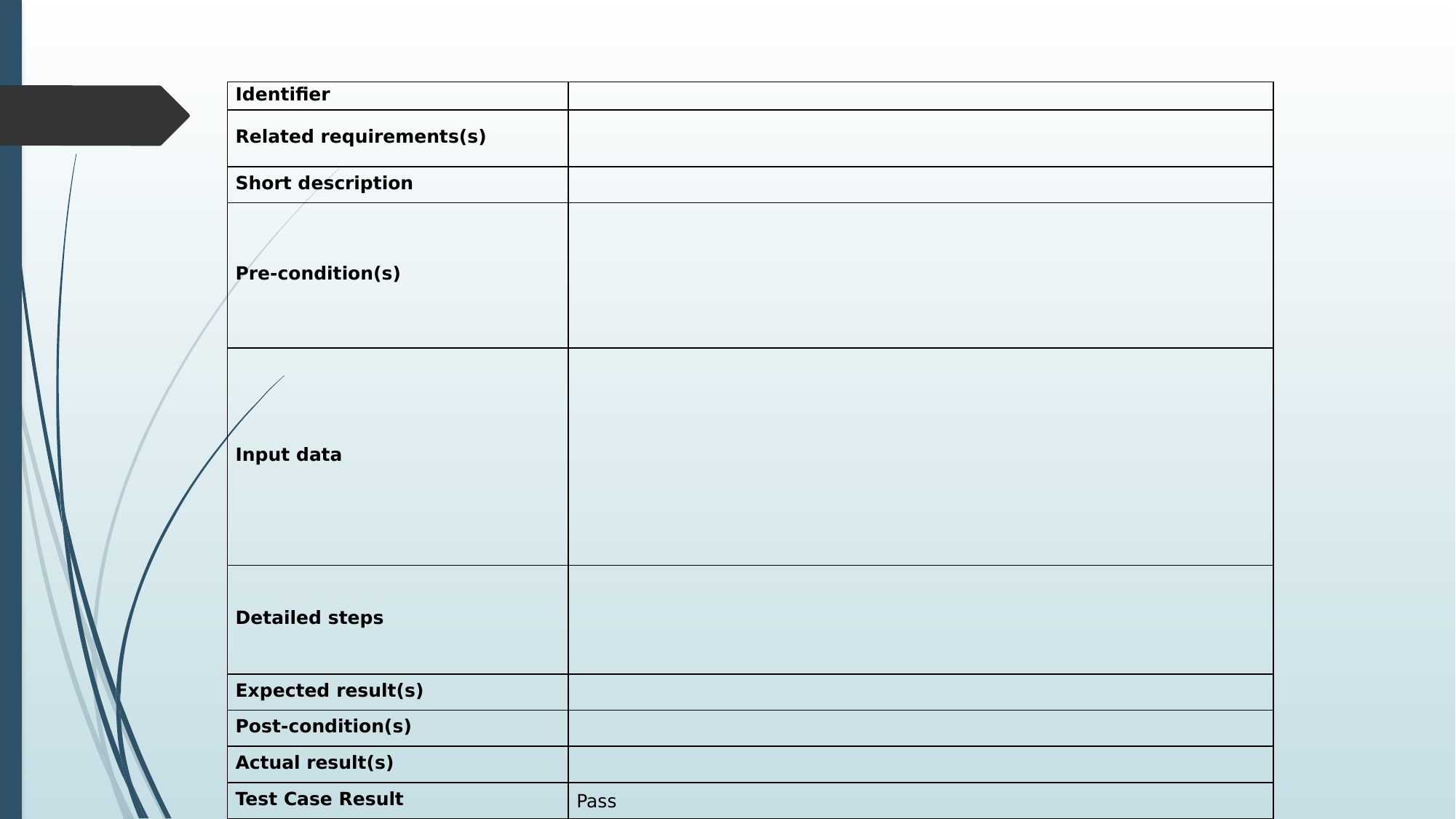

| Identifier |  |
| --- | --- |
| Related requirements(s) |  |
| Short description |  |
| Pre-condition(s) |  |
| Input data |  |
| Detailed steps |  |
| Expected result(s) |  |
| Post-condition(s) |  |
| Actual result(s) |  |
| Test Case Result | Pass |